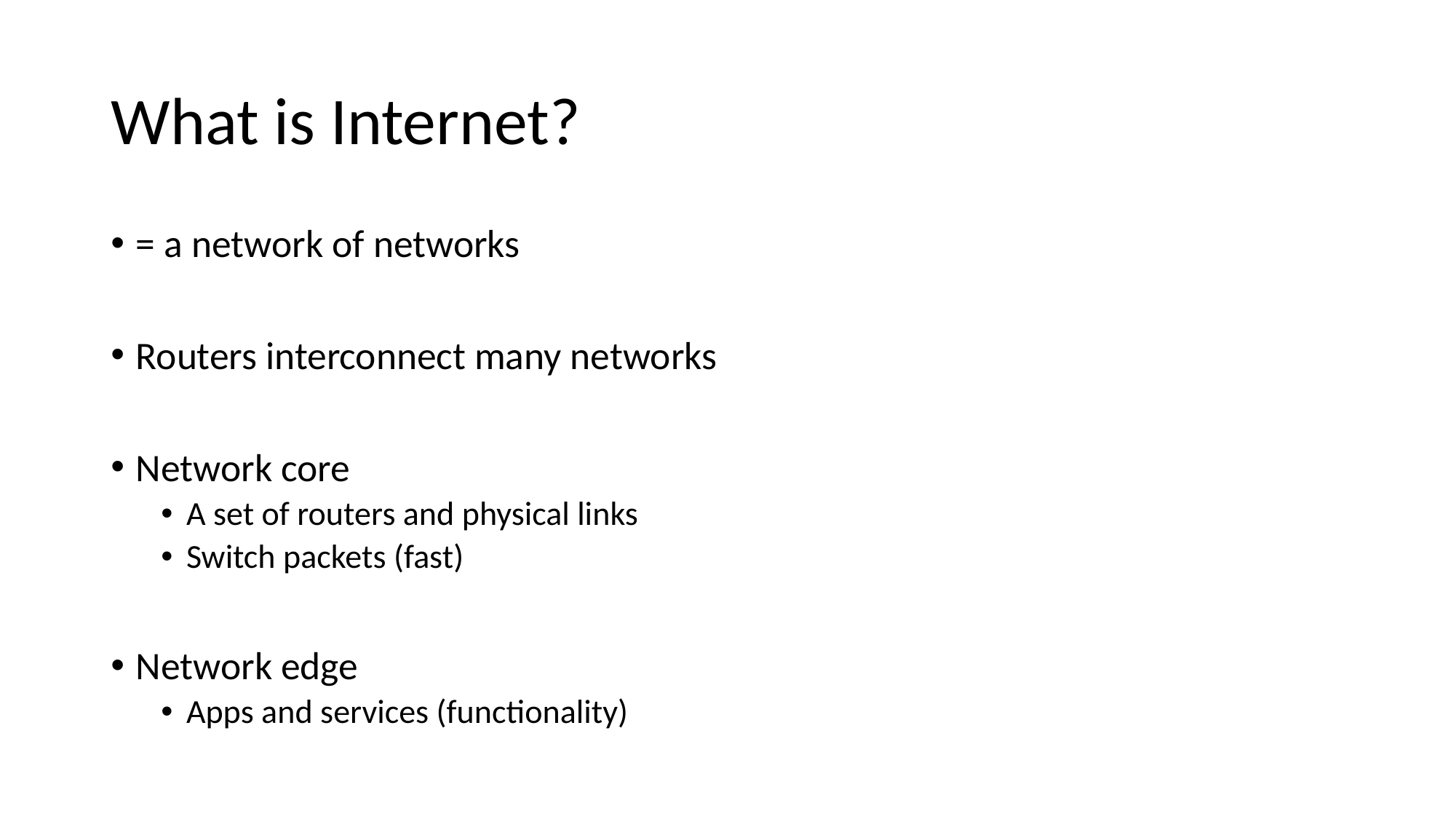

# What is Internet?
= a network of networks

Routers interconnect many networks

Network core
A set of routers and physical links
Switch packets (fast)

Network edge
Apps and services (functionality)